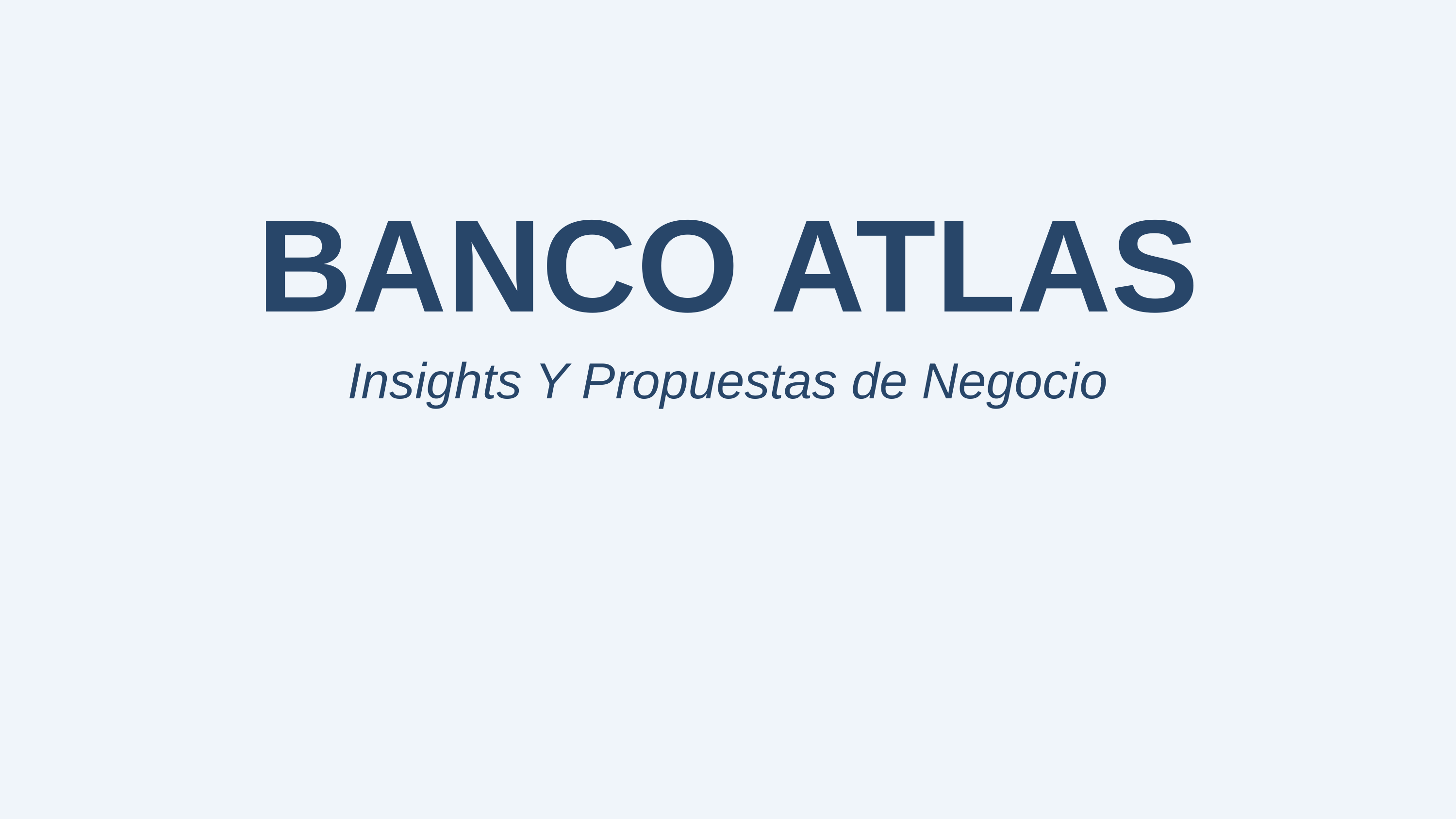

BANCO ATLAS
Insights Y Propuestas de Negocio